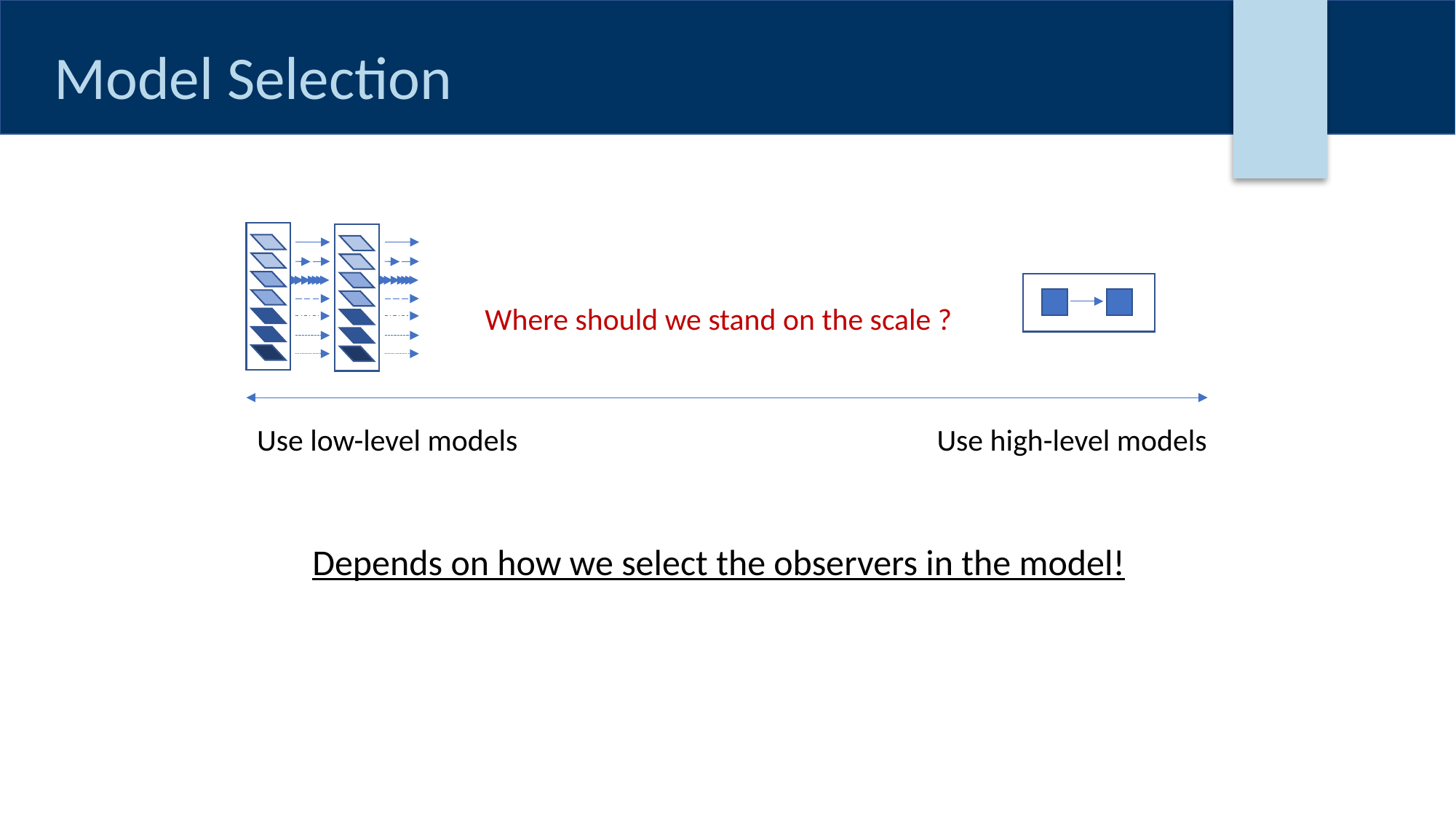

# Model Selection

Where should we stand on the scale ?
Use low-level models
Use high-level models
Depends on how we select the observers in the model!